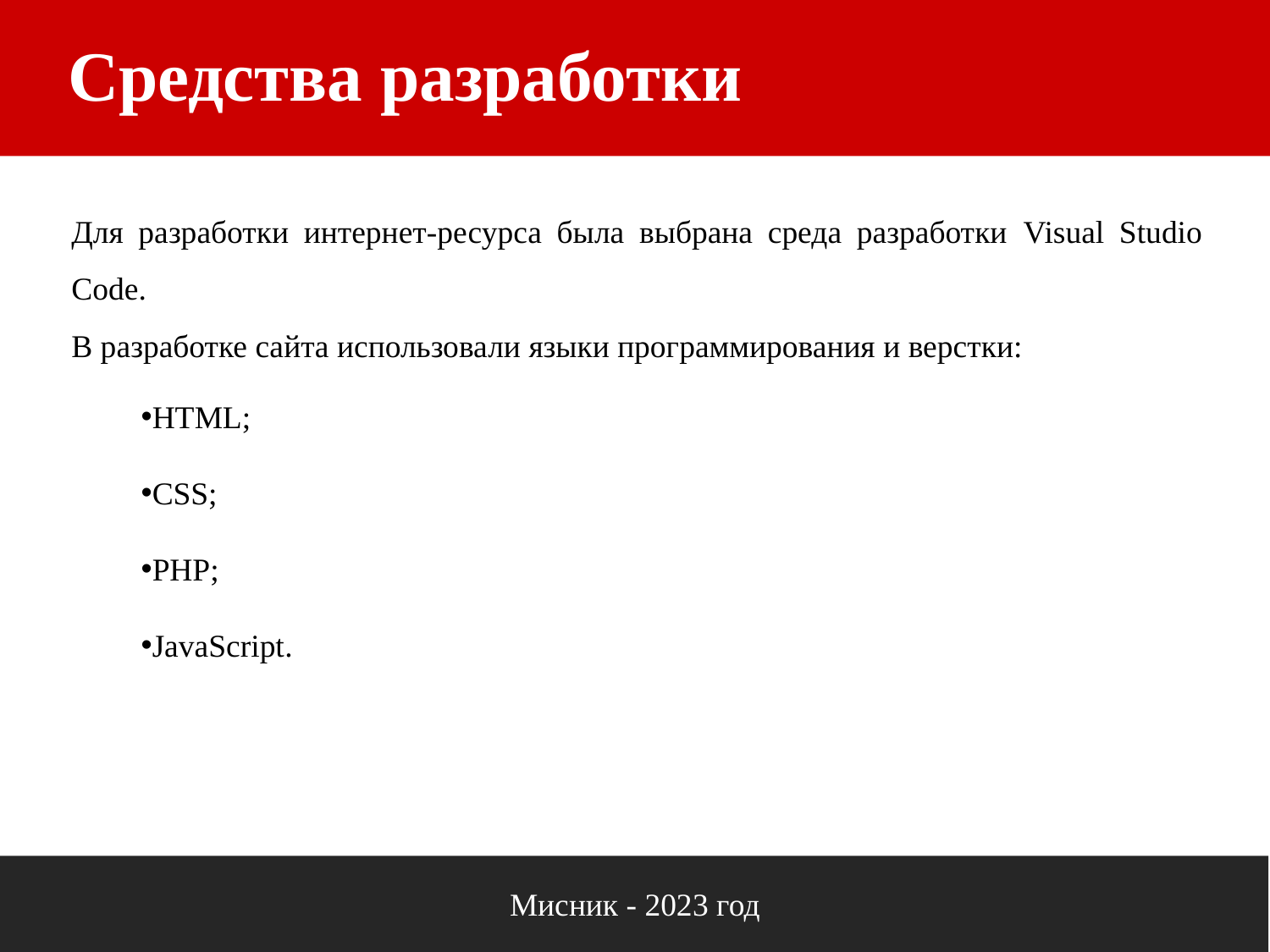

# Средства разработки
Для разработки интернет-ресурса была выбрана среда разработки Visual Studio Code.
В разработке сайта использовали языки программирования и верстки:
HTML;

CSS;

PHP;

JavaScript.

Мисник - 2023 год